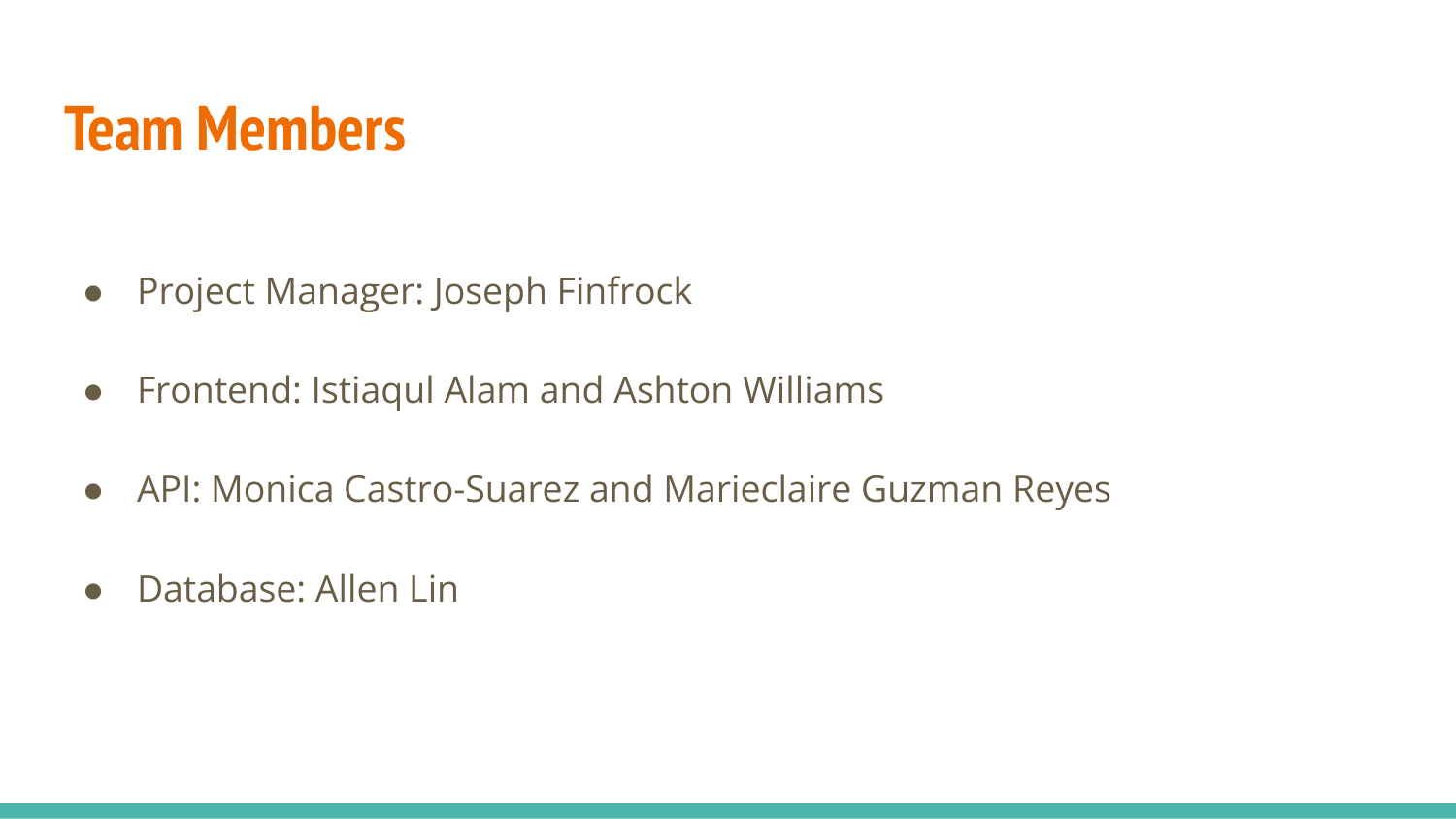

# Team Members
Project Manager: Joseph Finfrock
Frontend: Istiaqul Alam and Ashton Williams
API: Monica Castro-Suarez and Marieclaire Guzman Reyes
Database: Allen Lin